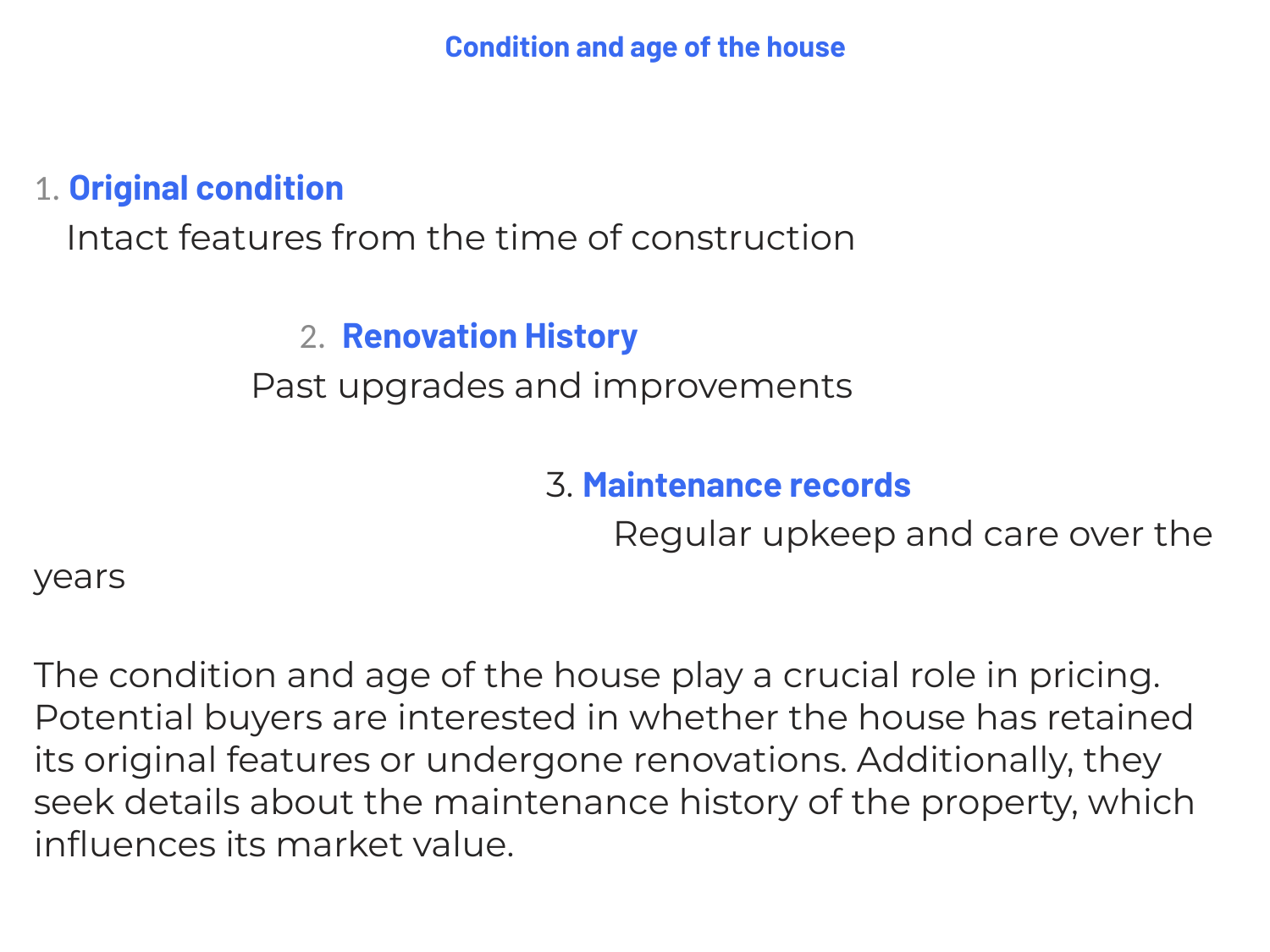

# Condition and age of the house
1. Original condition
    Intact features from the time of construction

                                 2.  Renovation History
                               Past upgrades and improvements

                                                       3. Maintenance records
                                                                        Regular upkeep and care over the years

The condition and age of the house play a crucial role in pricing. Potential buyers are interested in whether the house has retained its original features or undergone renovations. Additionally, they seek details about the maintenance history of the property, which influences its market value.